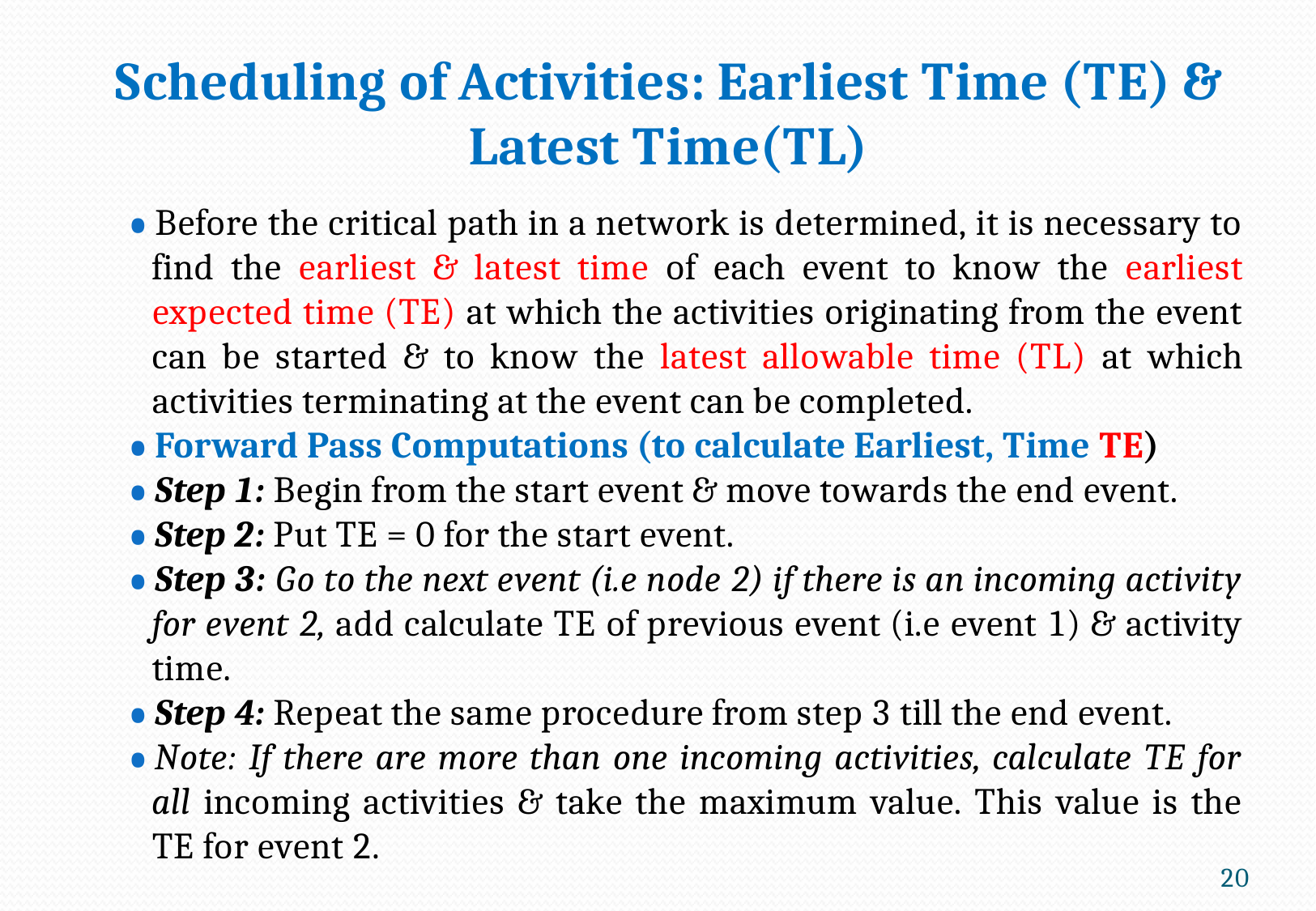

Scheduling of Activities: Earliest Time (TE) & Latest Time(TL)
Before the critical path in a network is determined, it is necessary to find the earliest & latest time of each event to know the earliest expected time (TE) at which the activities originating from the event can be started & to know the latest allowable time (TL) at which activities terminating at the event can be completed.
Forward Pass Computations (to calculate Earliest, Time TE)
Step 1: Begin from the start event & move towards the end event.
Step 2: Put TE = 0 for the start event.
Step 3: Go to the next event (i.e node 2) if there is an incoming activity for event 2, add calculate TE of previous event (i.e event 1) & activity time.
Step 4: Repeat the same procedure from step 3 till the end event.
Note: If there are more than one incoming activities, calculate TE for all incoming activities & take the maximum value. This value is the TE for event 2.
20